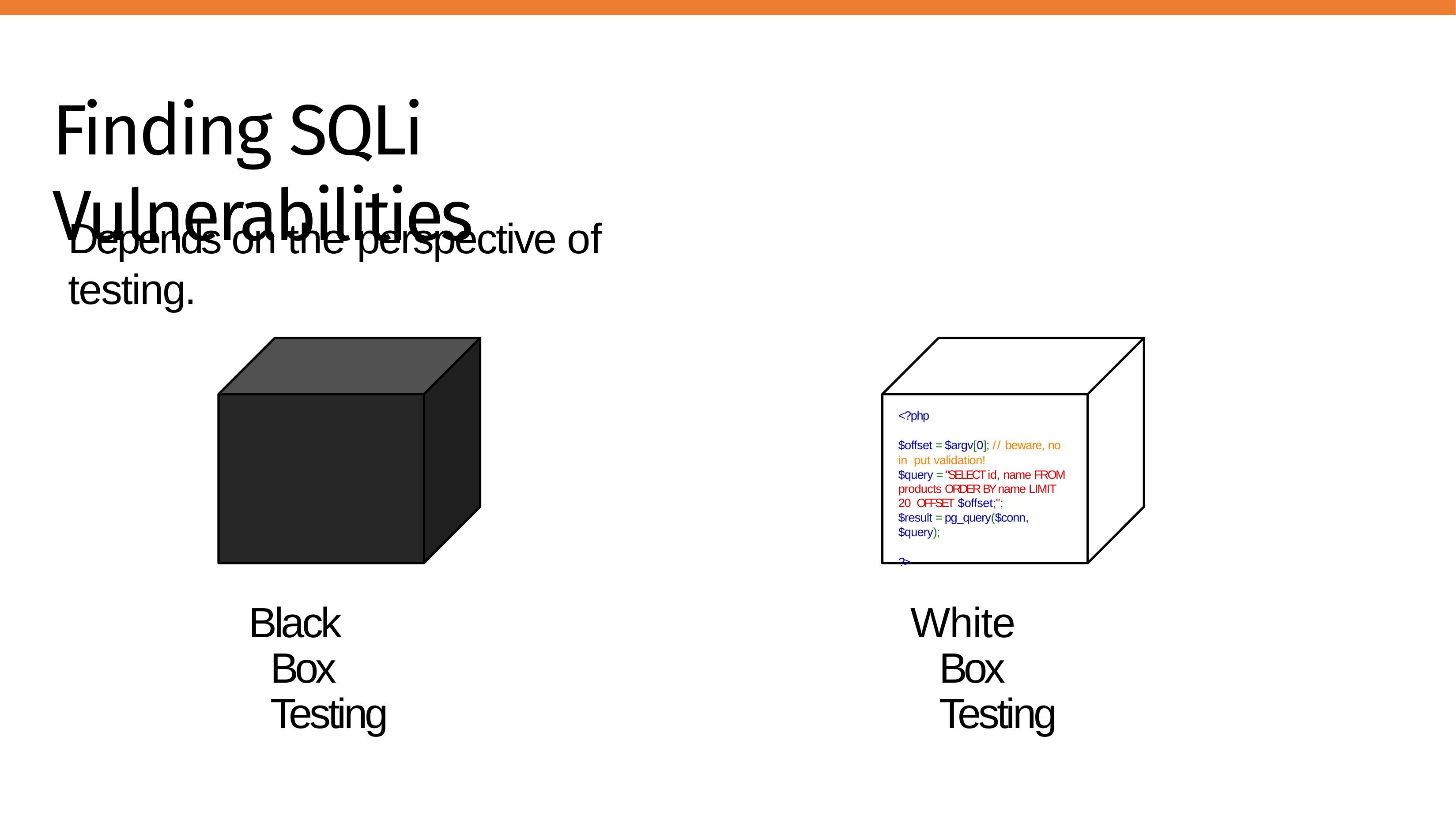

# Finding SQLi Vulnerabilities
Depends on the perspective of testing.

<?php

$offset = $argv[0]; // beware, no in  put validation!
$query = "SELECT id, name FROM  products ORDER BY name LIMIT 20  OFFSET $offset;";
$result = pg_query($conn, $query);

?>
Black Box  Testing
White Box  Testing